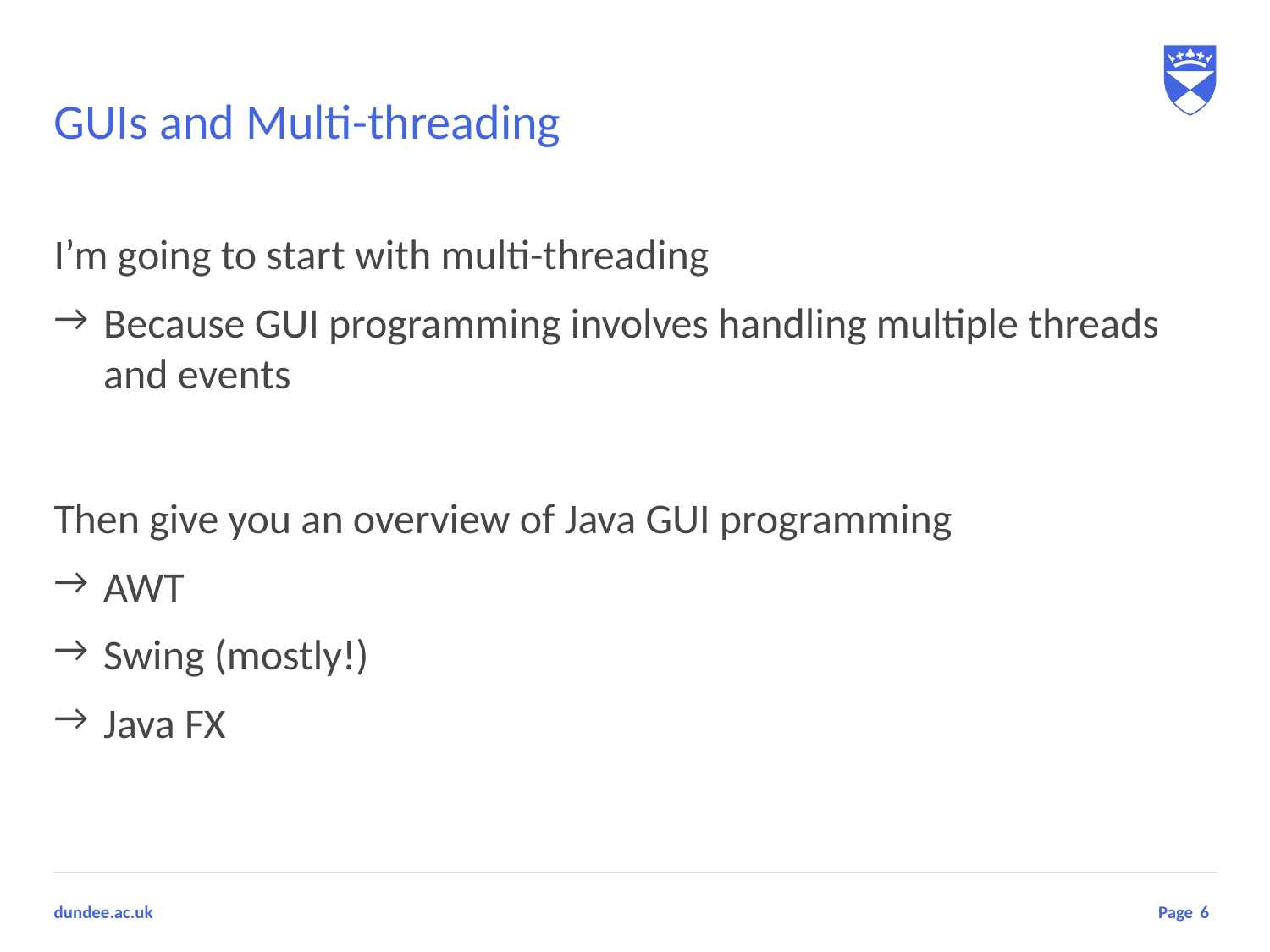

# GUIs and Multi-threading
I’m going to start with multi-threading
Because GUI programming involves handling multiple threads and events

Then give you an overview of Java GUI programming
AWT
Swing (mostly!)
Java FX
6